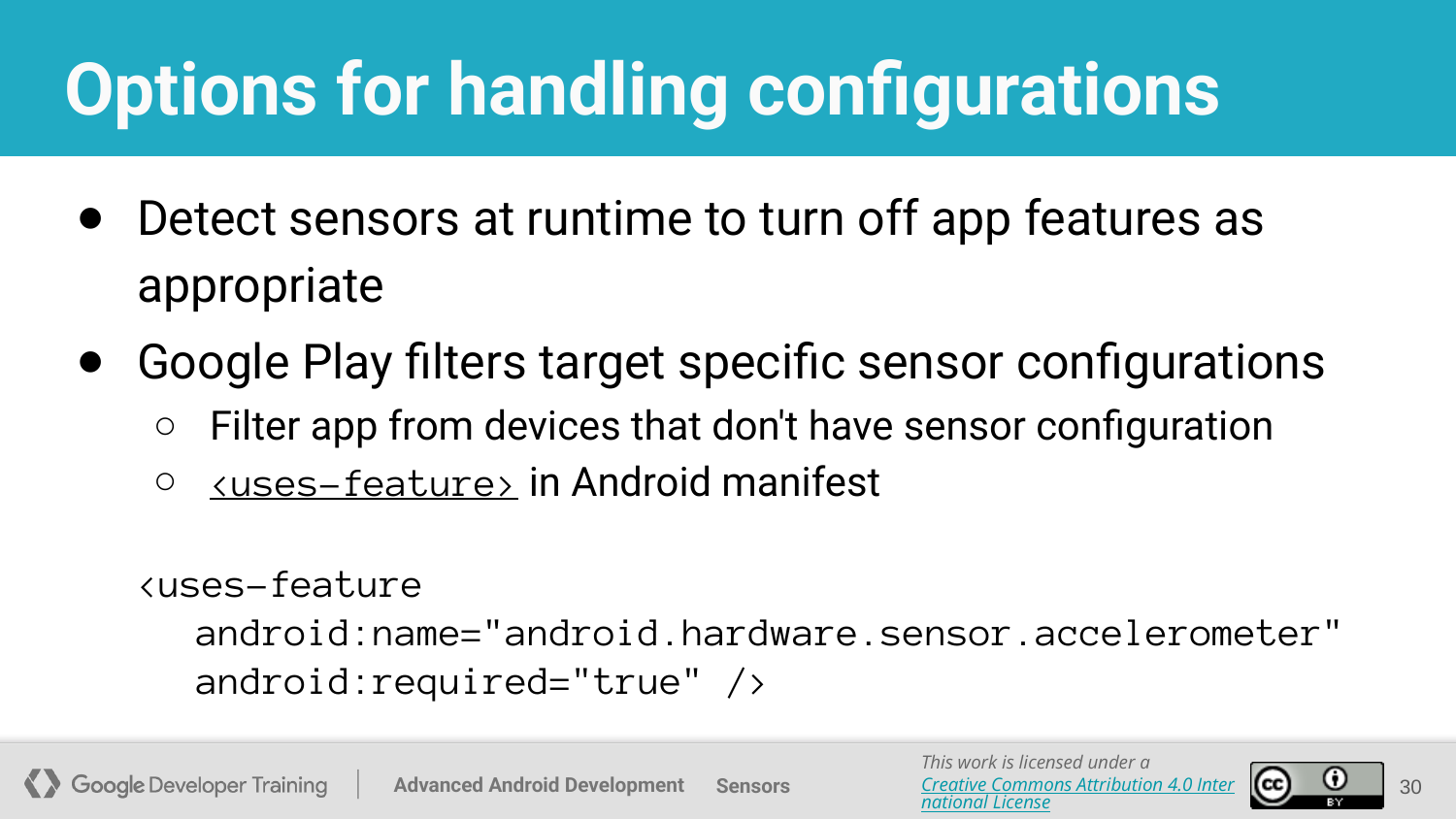

# Options for handling configurations
Detect sensors at runtime to turn off app features as appropriate
Google Play filters target specific sensor configurations
Filter app from devices that don't have sensor configuration
<uses-feature> in Android manifest

<uses-feature
      android:name="android.hardware.sensor.accelerometer"
      android:required="true" />
30